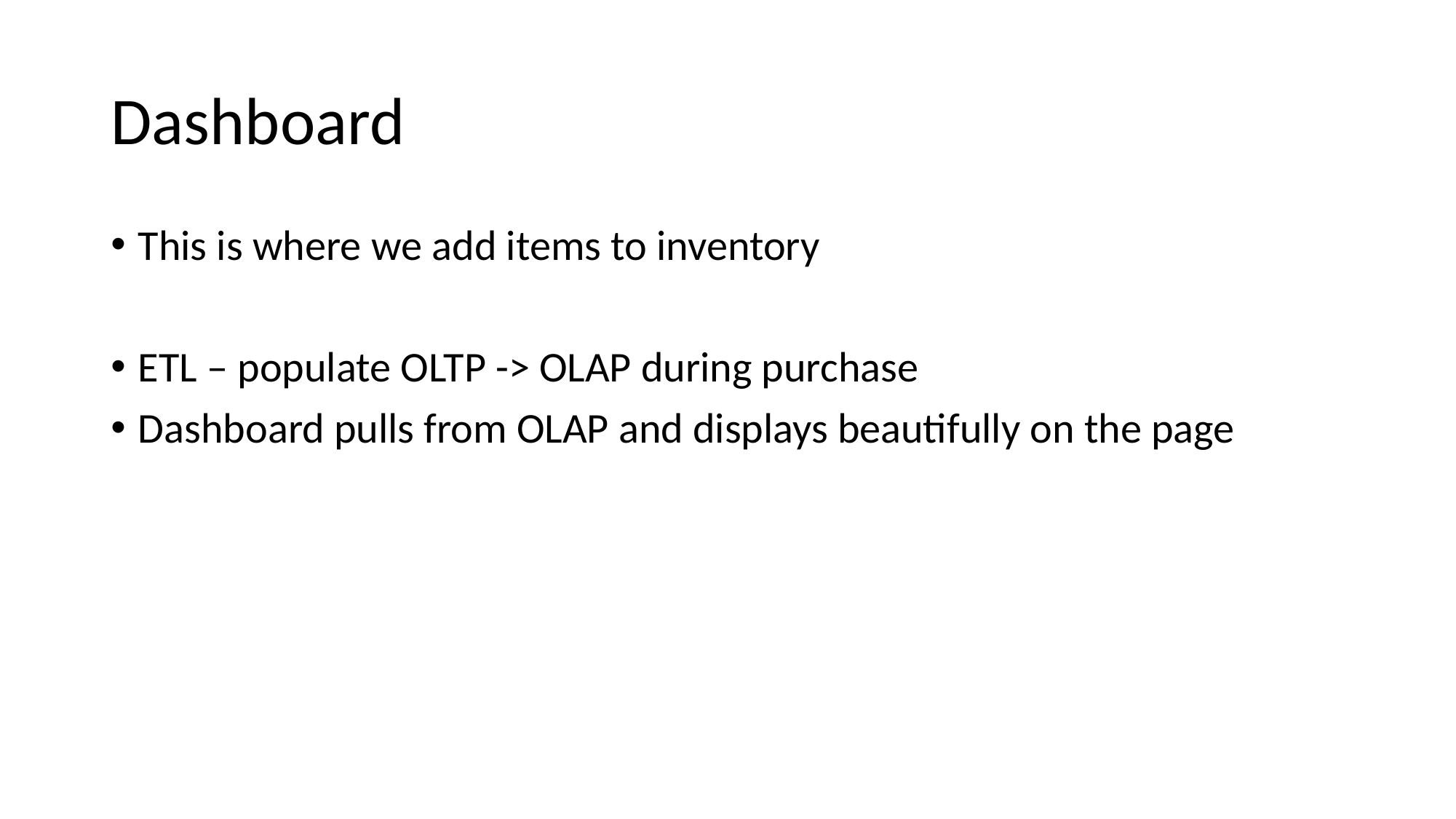

# Dashboard
This is where we add items to inventory

ETL – populate OLTP -> OLAP during purchase
Dashboard pulls from OLAP and displays beautifully on the page